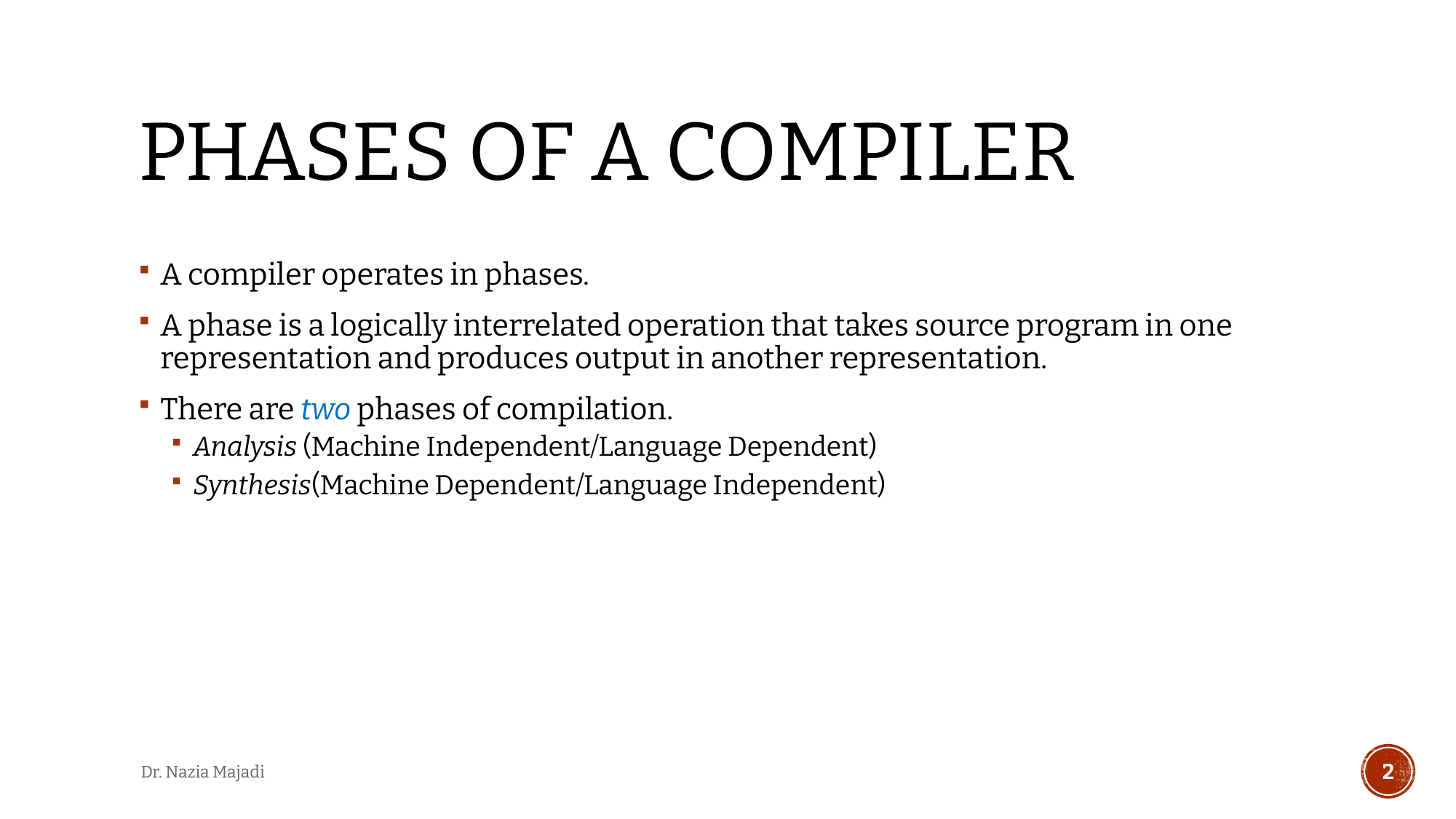

# Phases of a compiler
A compiler operates in phases.
A phase is a logically interrelated operation that takes source program in one representation and produces output in another representation.
There are two phases of compilation.
Analysis (Machine Independent/Language Dependent)
Synthesis(Machine Dependent/Language Independent)
Dr. Nazia Majadi
2